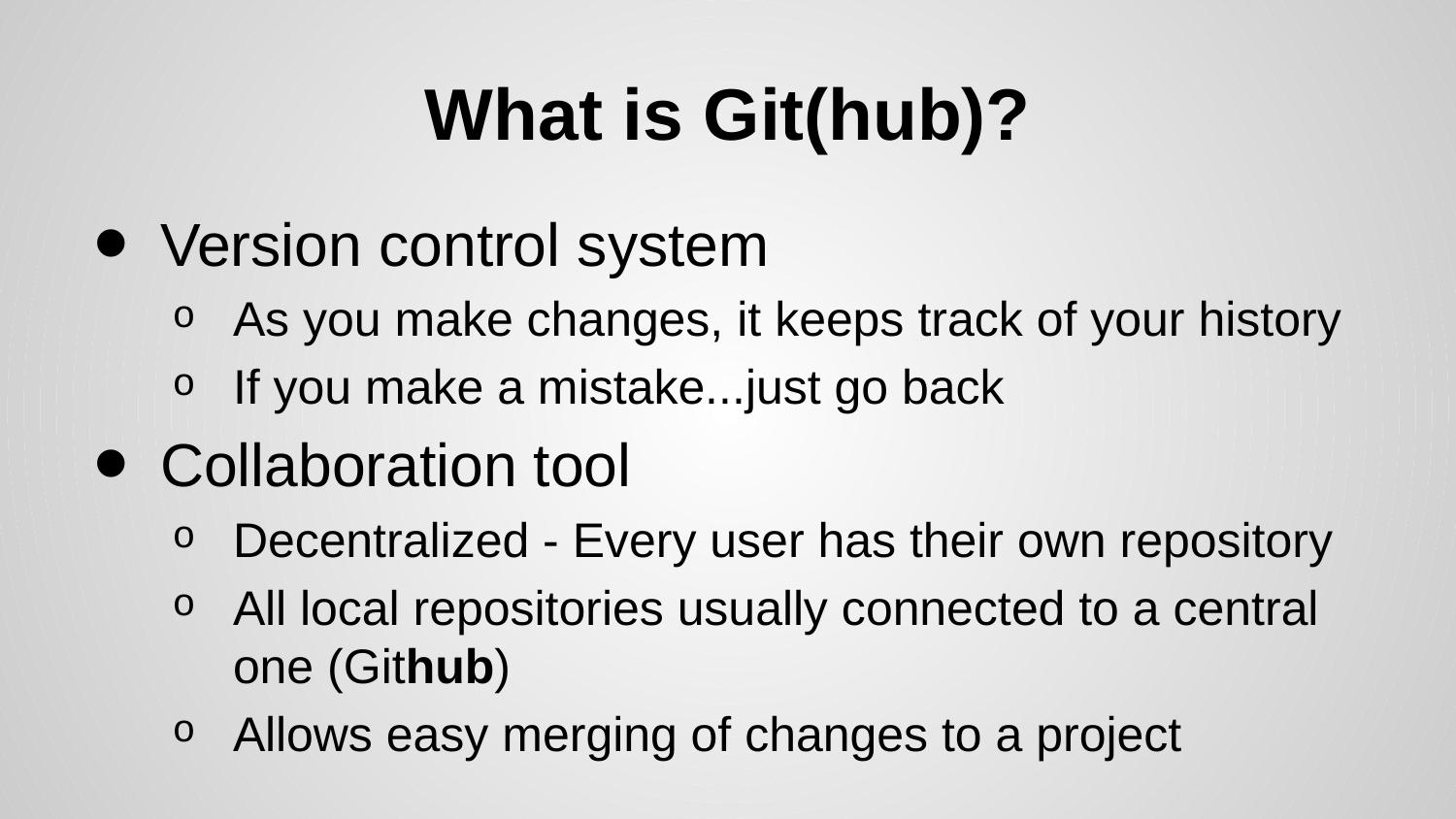

# What is Git(hub)?
Version control system
As you make changes, it keeps track of your history
If you make a mistake...just go back
Collaboration tool
Decentralized - Every user has their own repository
All local repositories usually connected to a central one (Github)
Allows easy merging of changes to a project